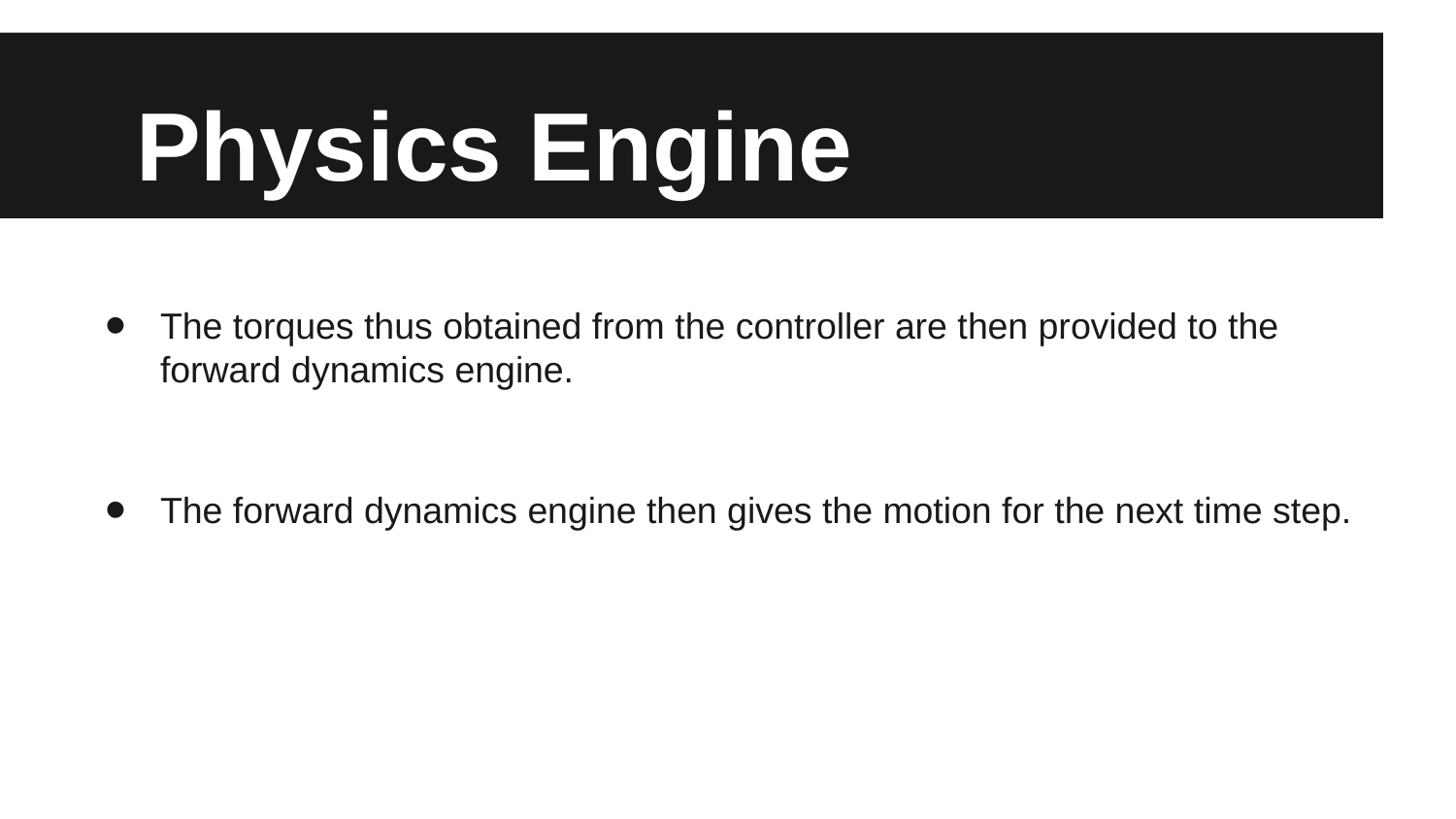

# Physics Engine

The torques thus obtained from the controller are then provided to the forward dynamics engine.

The forward dynamics engine then gives the motion for the next time step.